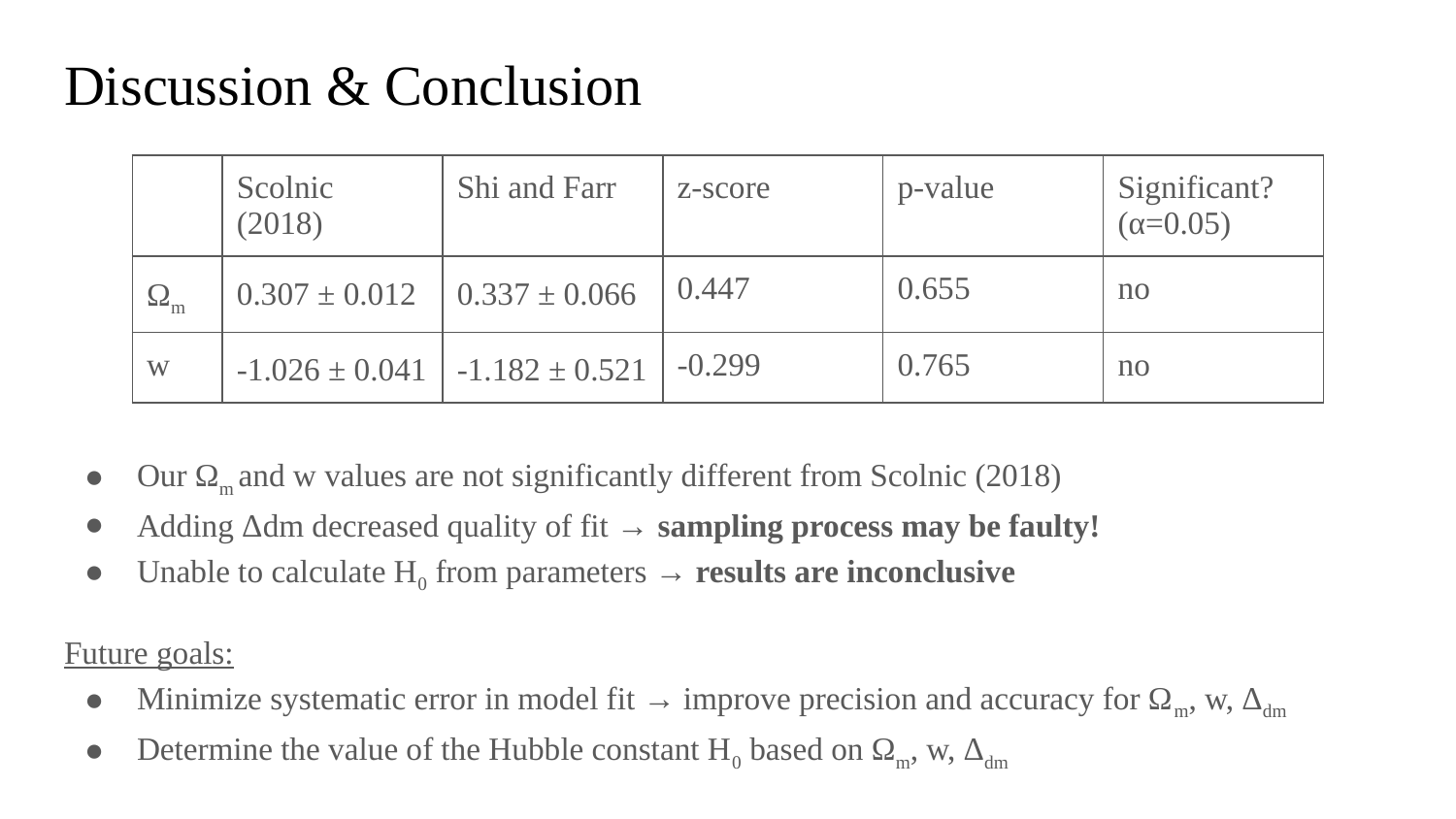

# Discussion & Conclusion
|  | Scolnic (2018) | Shi and Farr | z-score | p-value | Significant? (α=0.05) |
| --- | --- | --- | --- | --- | --- |
| Ωm | 0.307 ± 0.012 | 0.337 ± 0.066 | 0.447 | 0.655 | no |
| w | -1.026 ± 0.041 | -1.182 ± 0.521 | -0.299 | 0.765 | no |
Our Ωm and w values are not significantly different from Scolnic (2018)
Adding Δdm decreased quality of fit → sampling process may be faulty!
Unable to calculate H0 from parameters → results are inconclusive
Future goals:
Minimize systematic error in model fit → improve precision and accuracy for Ωm, w, Δdm
Determine the value of the Hubble constant H0 based on Ωm, w, Δdm